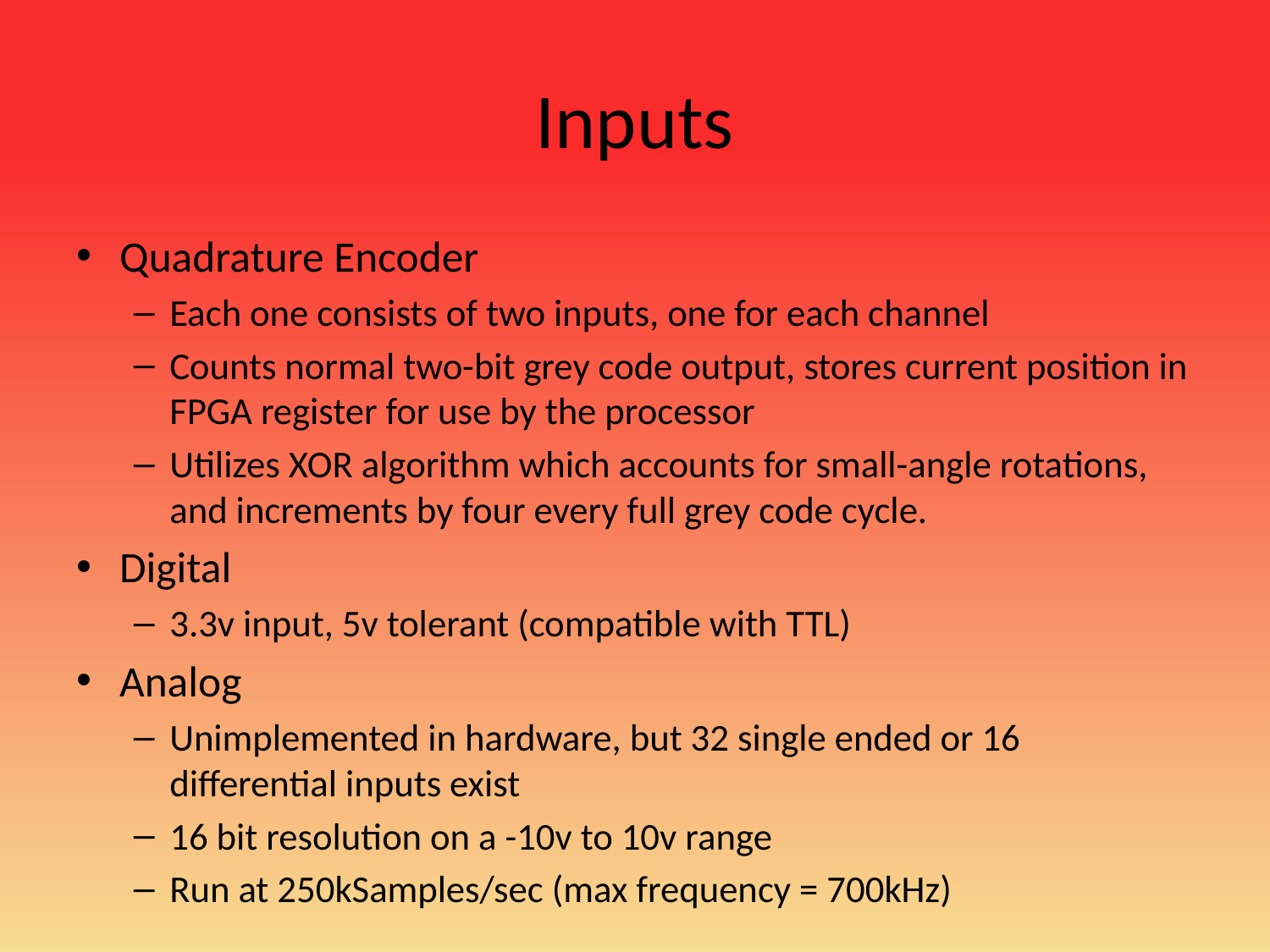

# Inputs
Quadrature Encoder
Each one consists of two inputs, one for each channel
Counts normal two-bit grey code output, stores current position in FPGA register for use by the processor
Utilizes XOR algorithm which accounts for small-angle rotations, and increments by four every full grey code cycle.
Digital
3.3v input, 5v tolerant (compatible with TTL)
Analog
Unimplemented in hardware, but 32 single ended or 16 differential inputs exist
16 bit resolution on a -10v to 10v range
Run at 250kSamples/sec (max frequency = 700kHz)